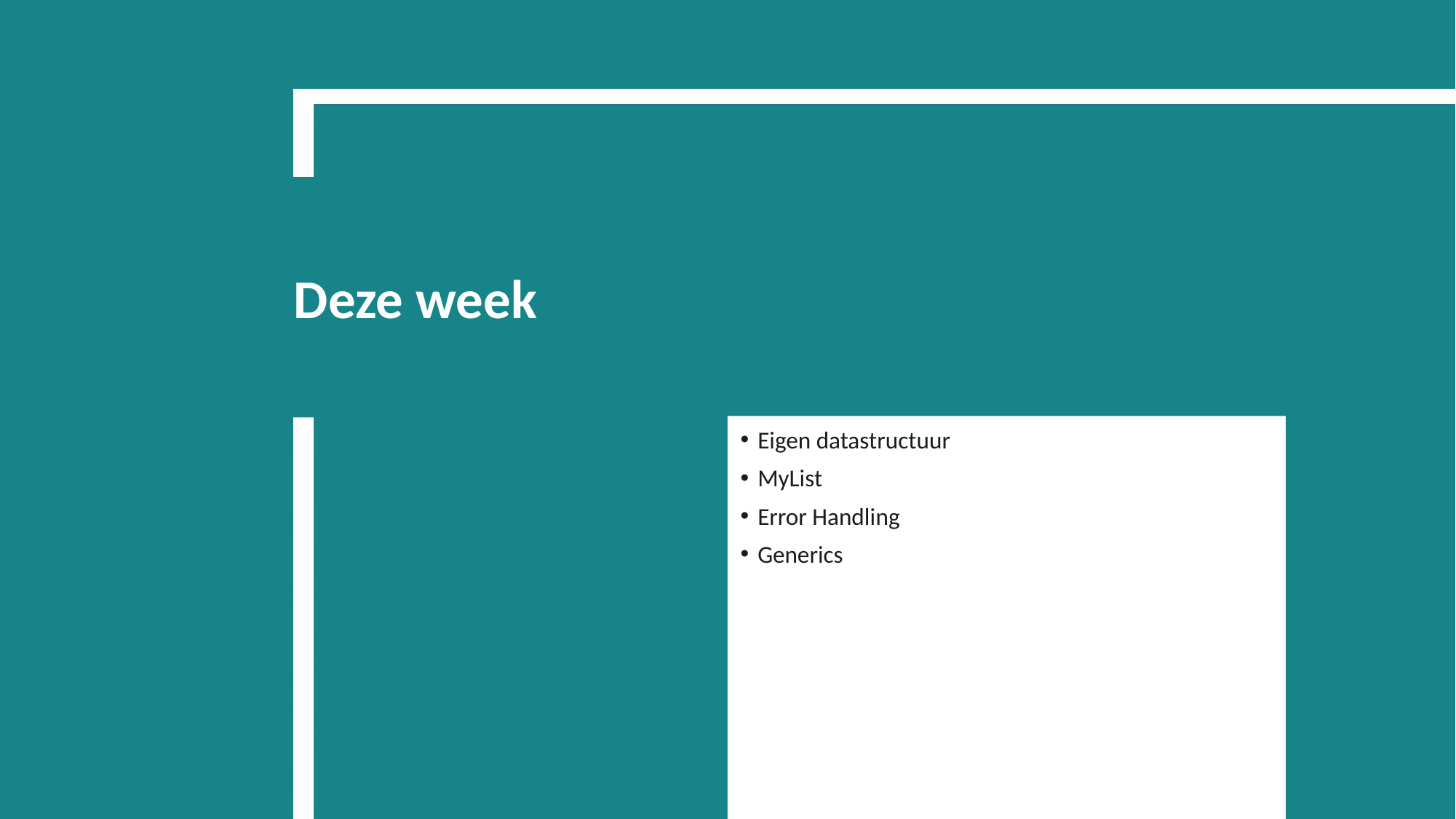

# Deze week
Eigen datastructuur
MyList
Error Handling
Generics